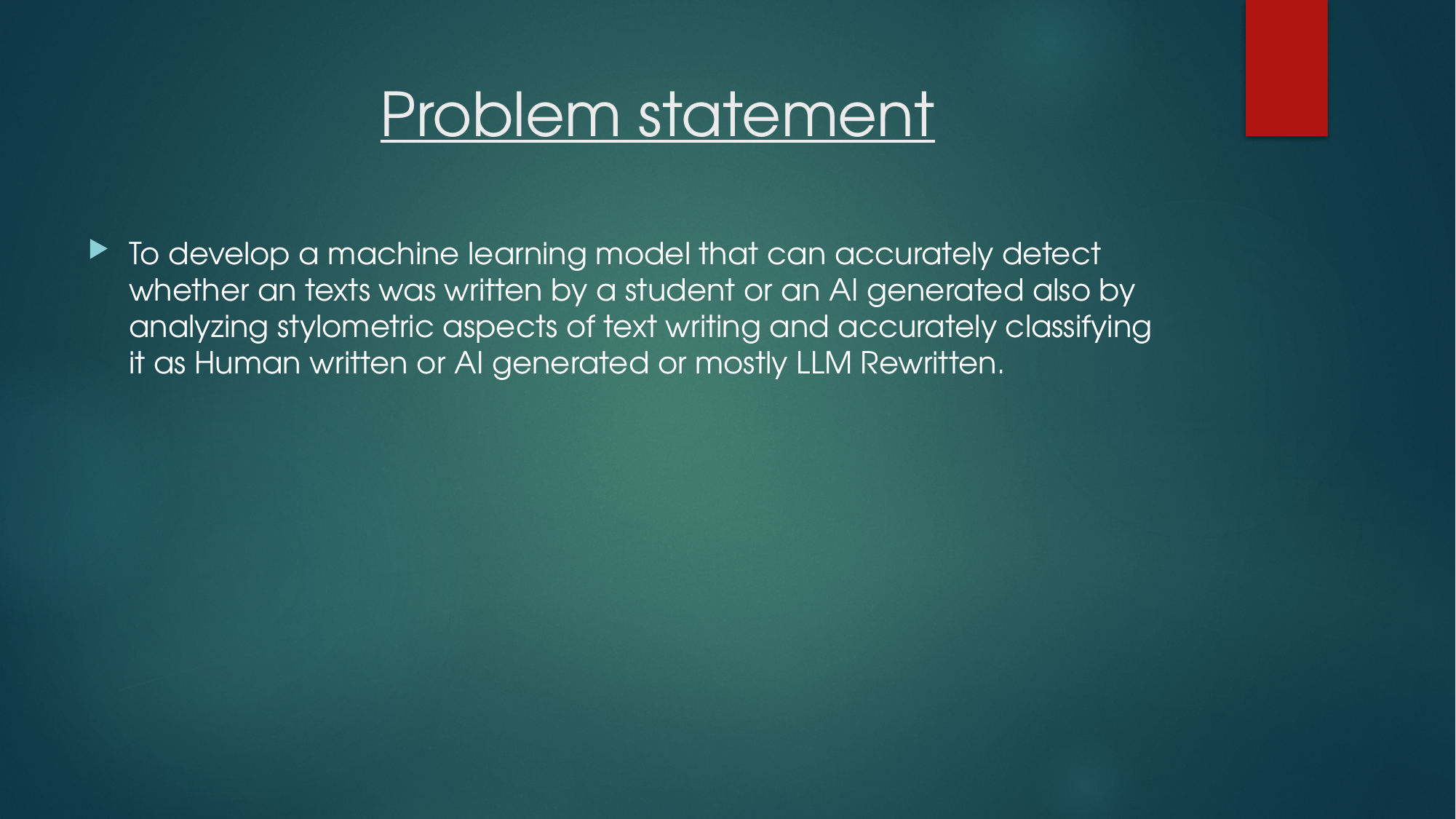

# Problem statement
To develop a machine learning model that can accurately detect whether an texts was written by a student or an AI generated also by analyzing stylometric aspects of text writing and accurately classifying it as Human written or AI generated or mostly LLM Rewritten.